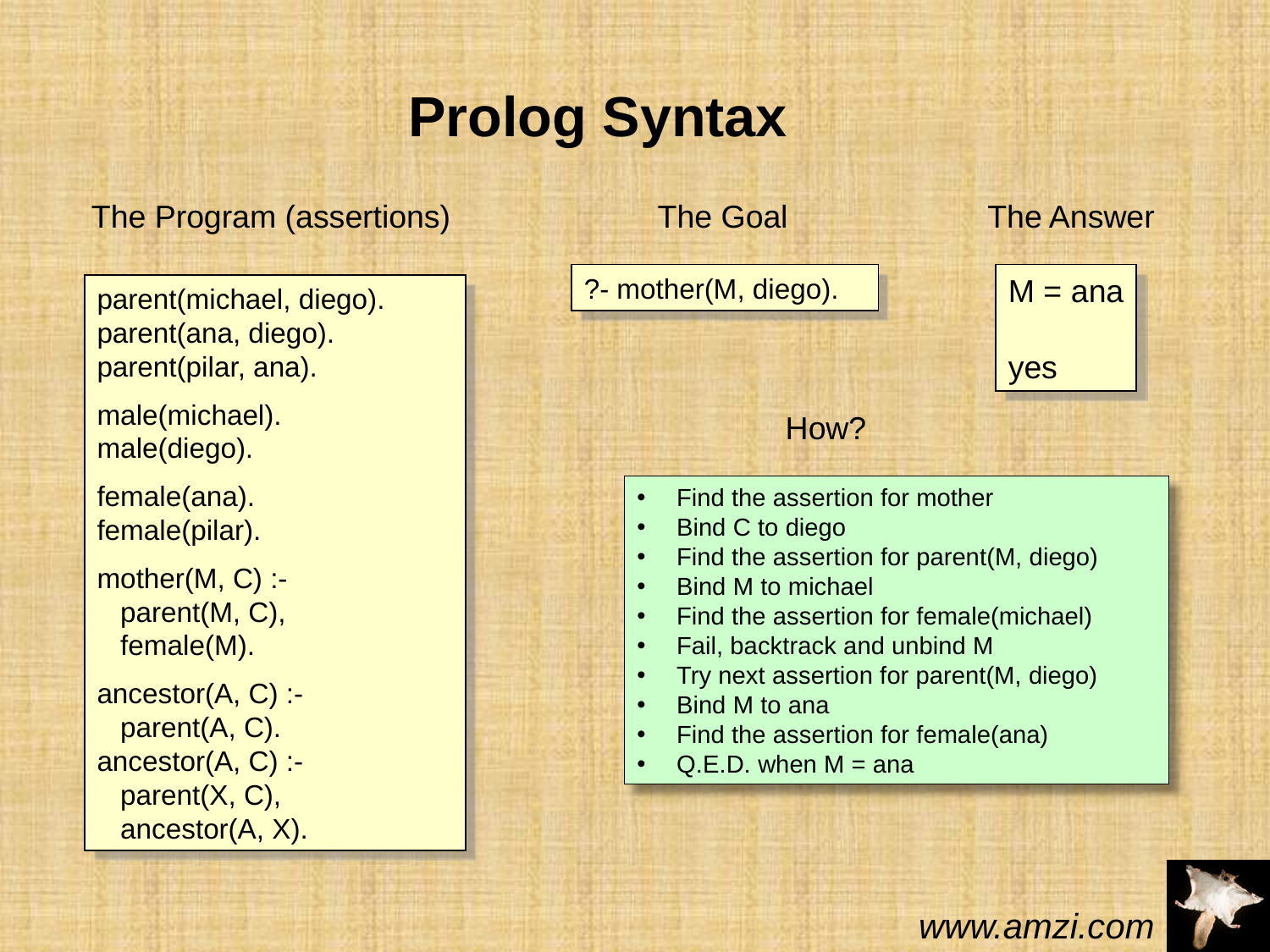

Prolog Syntax
The Program (assertions)
The Goal
The Answer
?- mother(M, diego).
M = ana
yes
parent(michael, diego).
parent(ana, diego).
parent(pilar, ana).
male(michael).
male(diego).
female(ana).
female(pilar).
mother(M, C) :-
   parent(M, C),
   female(M).
ancestor(A, C) :-
   parent(A, C).
ancestor(A, C) :-
   parent(X, C),
   ancestor(A, X).
How?
Find the assertion for mother
Bind C to diego
Find the assertion for parent(M, diego)
Bind M to michael
Find the assertion for female(michael)
Fail, backtrack and unbind M
Try next assertion for parent(M, diego)
Bind M to ana
Find the assertion for female(ana)
Q.E.D. when M = ana